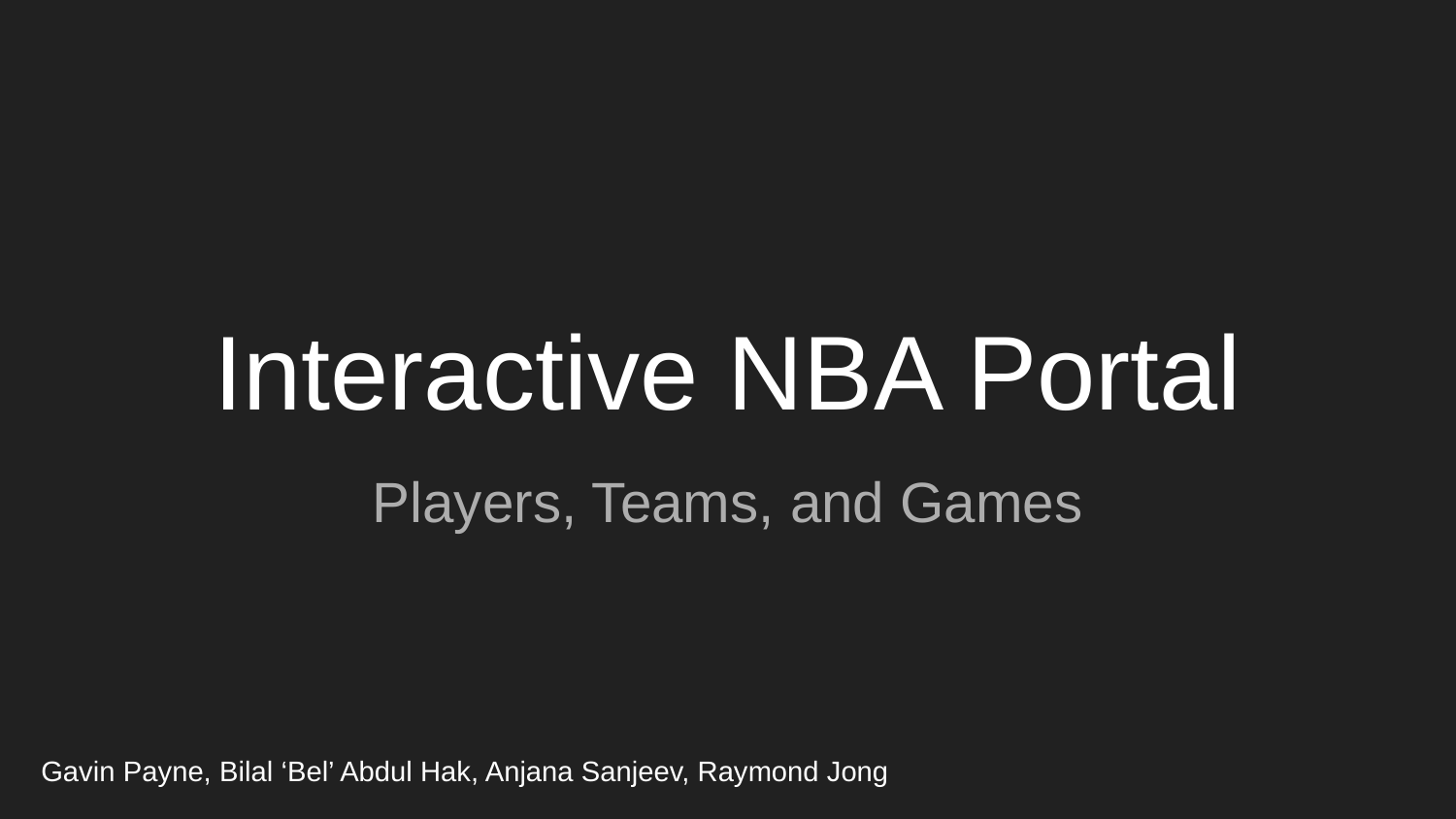

# Interactive NBA Portal
Players, Teams, and Games
Gavin Payne, Bilal ‘Bel’ Abdul Hak, Anjana Sanjeev, Raymond Jong